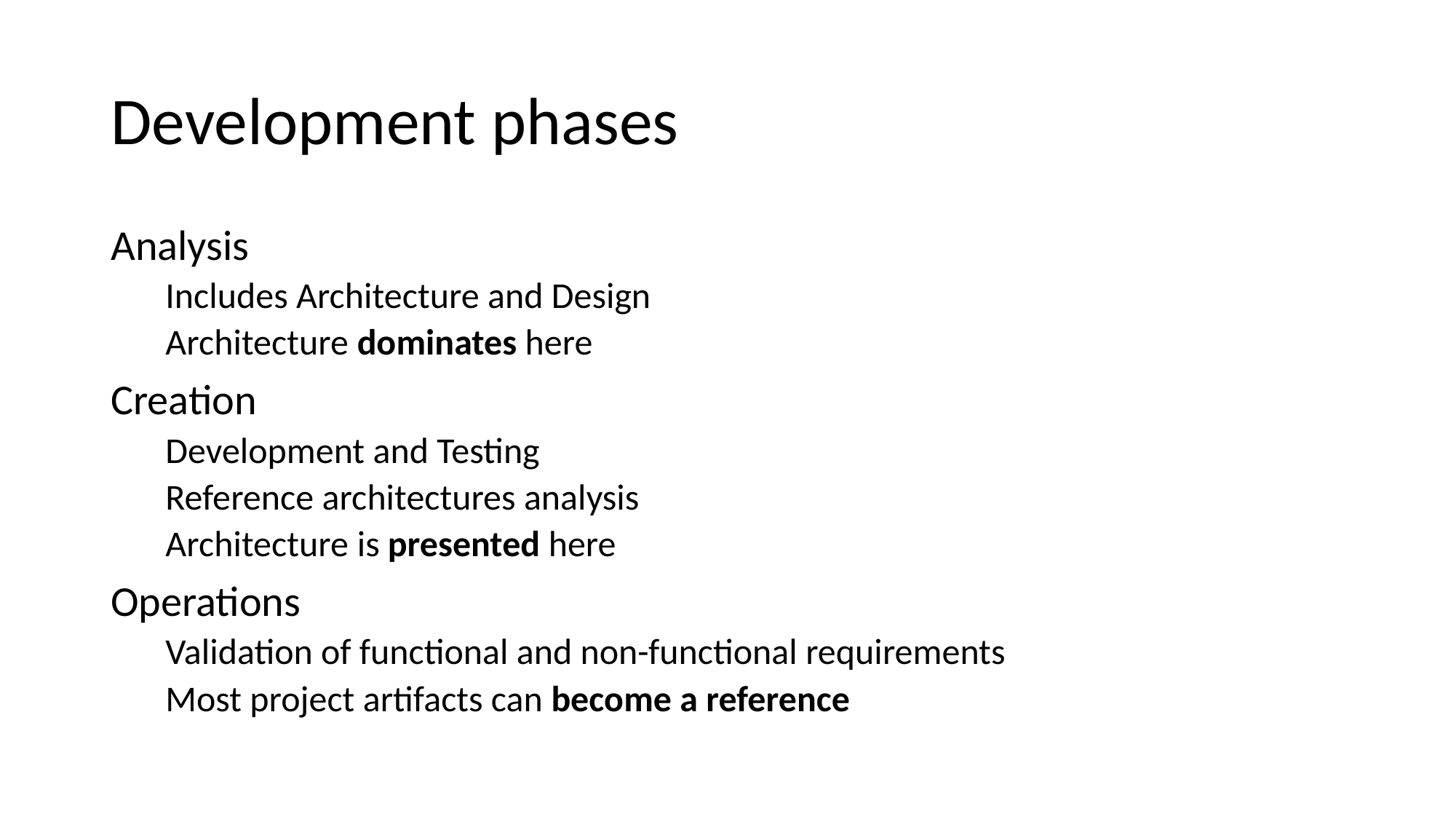

# Development phases
Analysis
Includes Architecture and Design
Architecture dominates here
Creation
Development and Testing
Reference architectures analysis
Architecture is presented here
Operations
Validation of functional and non-functional requirements
Most project artifacts can become a reference